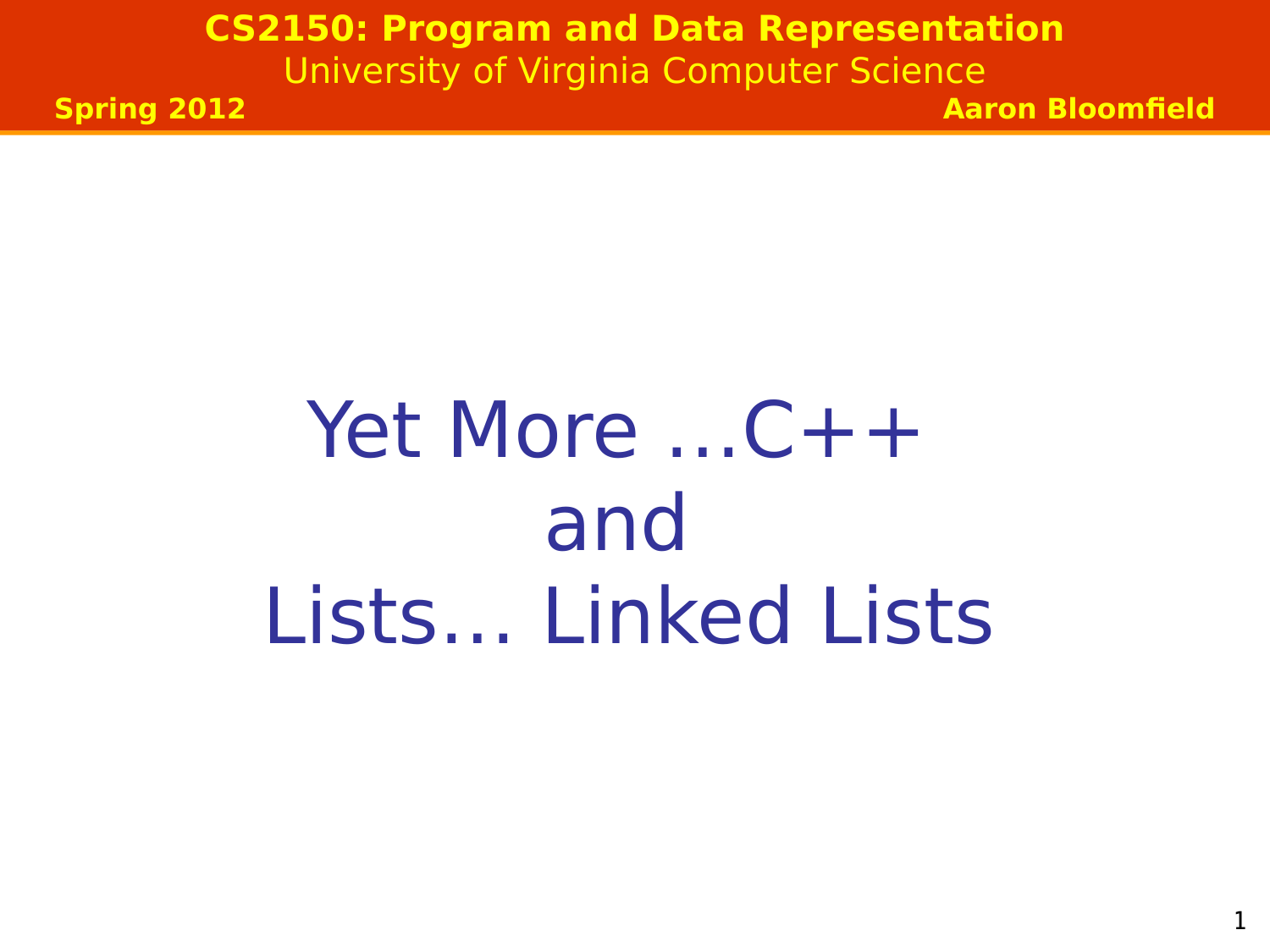

CS2150: Program and Data Representation
University of Virginia Computer Science
Spring 2012						Aaron Bloomfield

Yet More …C++
and
Lists… Linked Lists